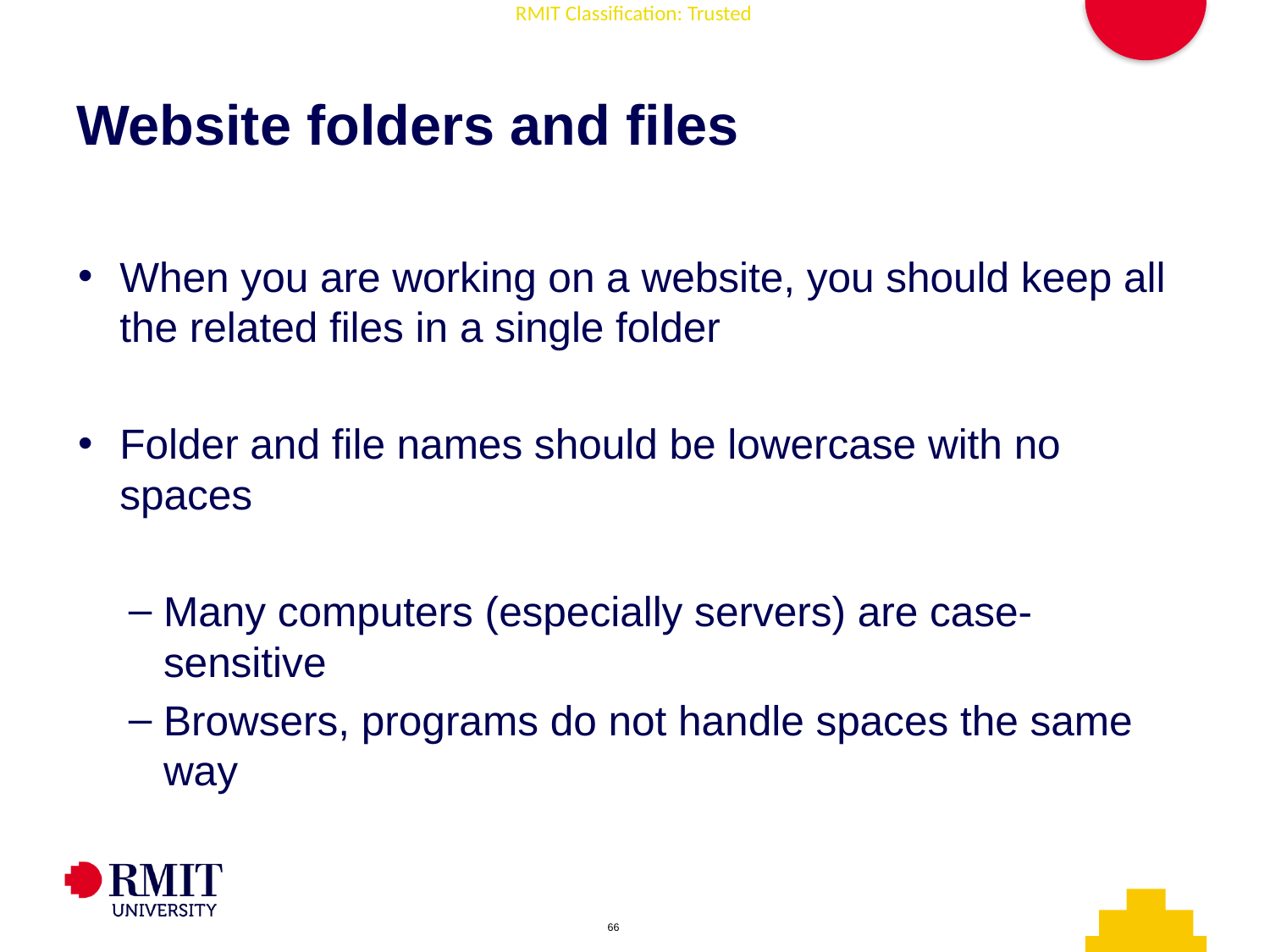

# Website folders and files
When you are working on a website, you should keep all the related files in a single folder

Folder and file names should be lowercase with no spaces

Many computers (especially servers) are case-sensitive
Browsers, programs do not handle spaces the same way